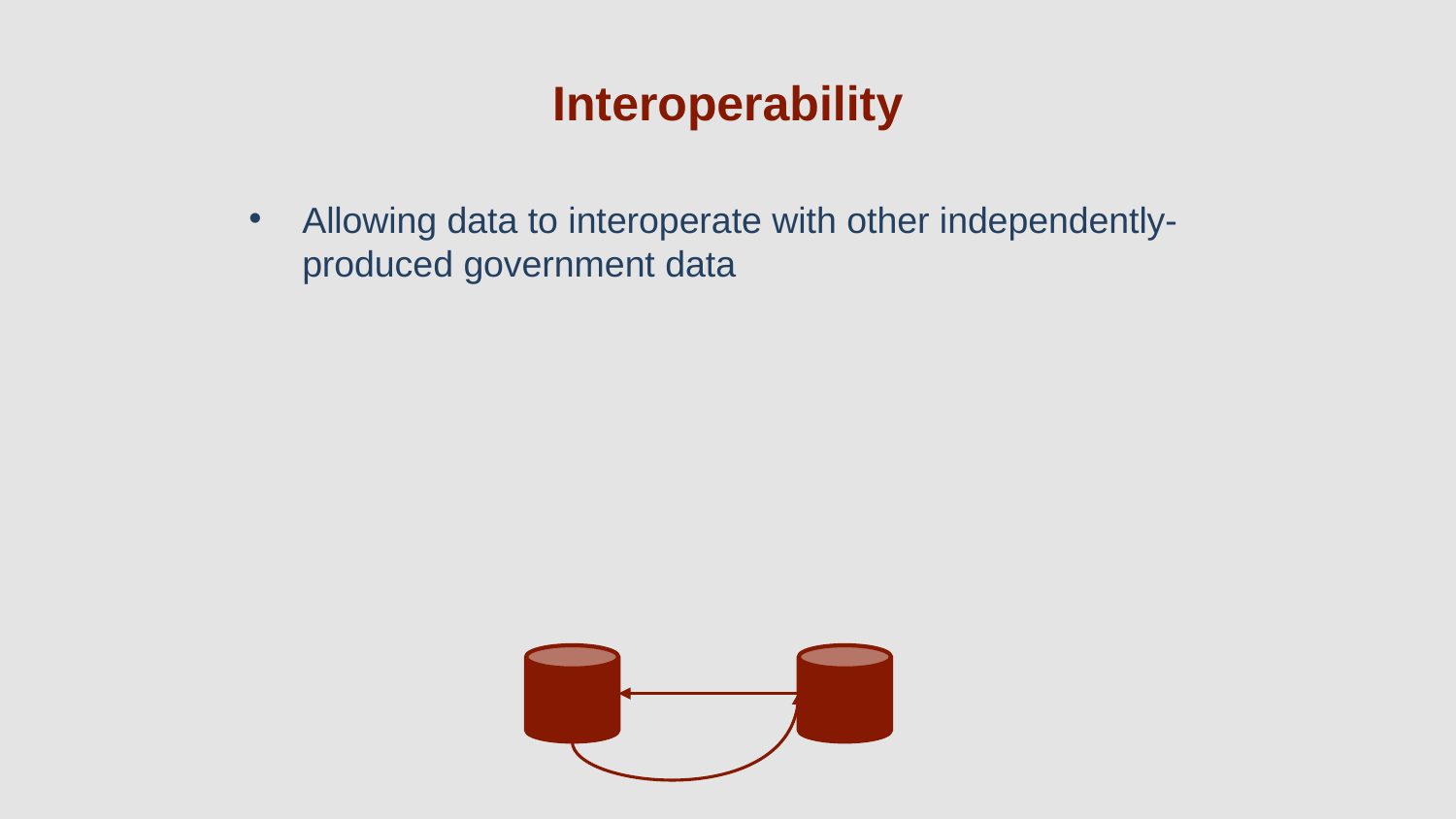

# Interoperability
Allowing data to interoperate with other independently-produced government data